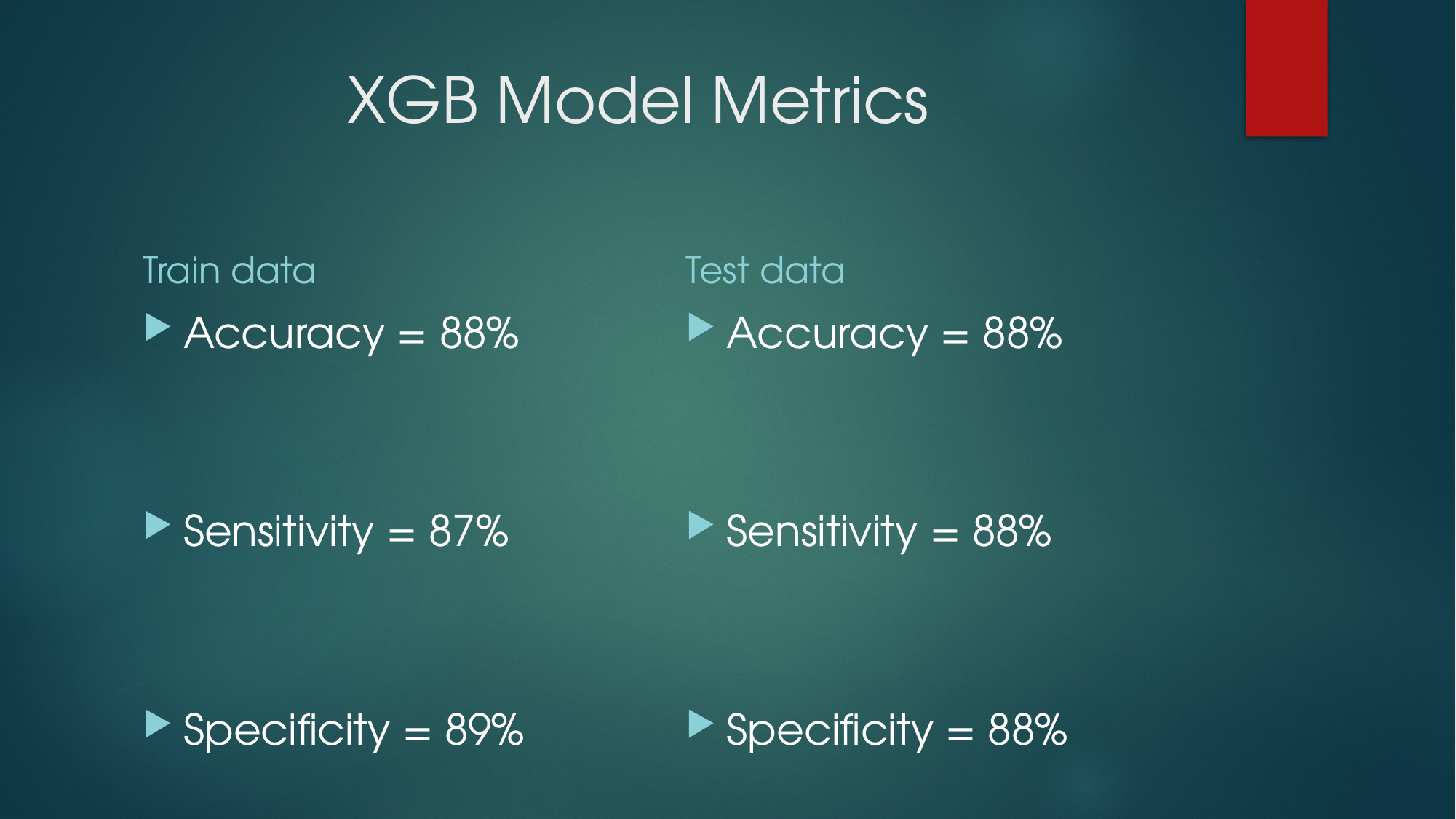

# XGB Model Metrics
Train data
Test data
Accuracy = 88%

Sensitivity = 87%

Specificity = 89%
Accuracy = 88%

Sensitivity = 88%

Specificity = 88%